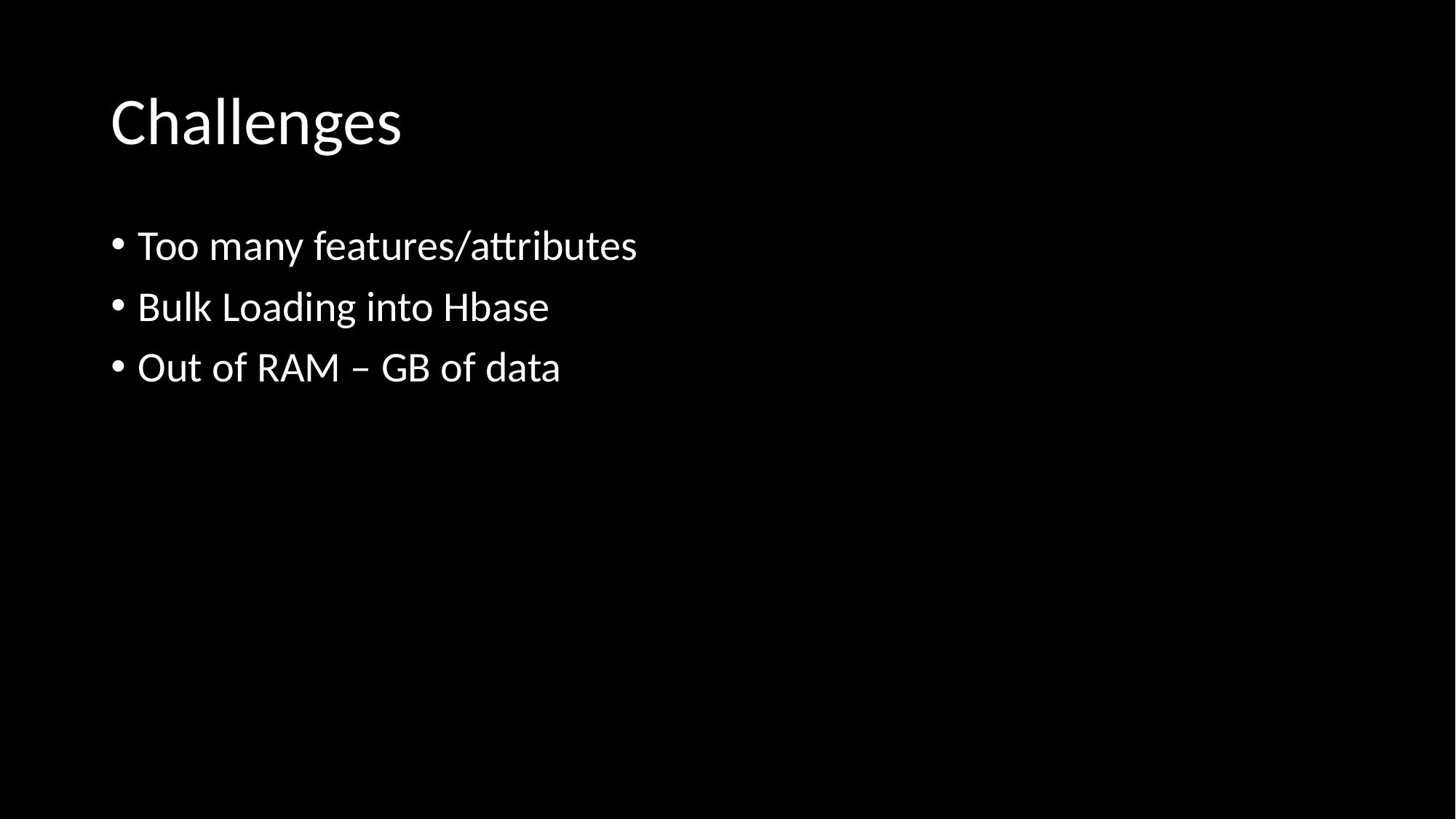

# Challenges
Too many features/attributes
Bulk Loading into Hbase
Out of RAM – GB of data